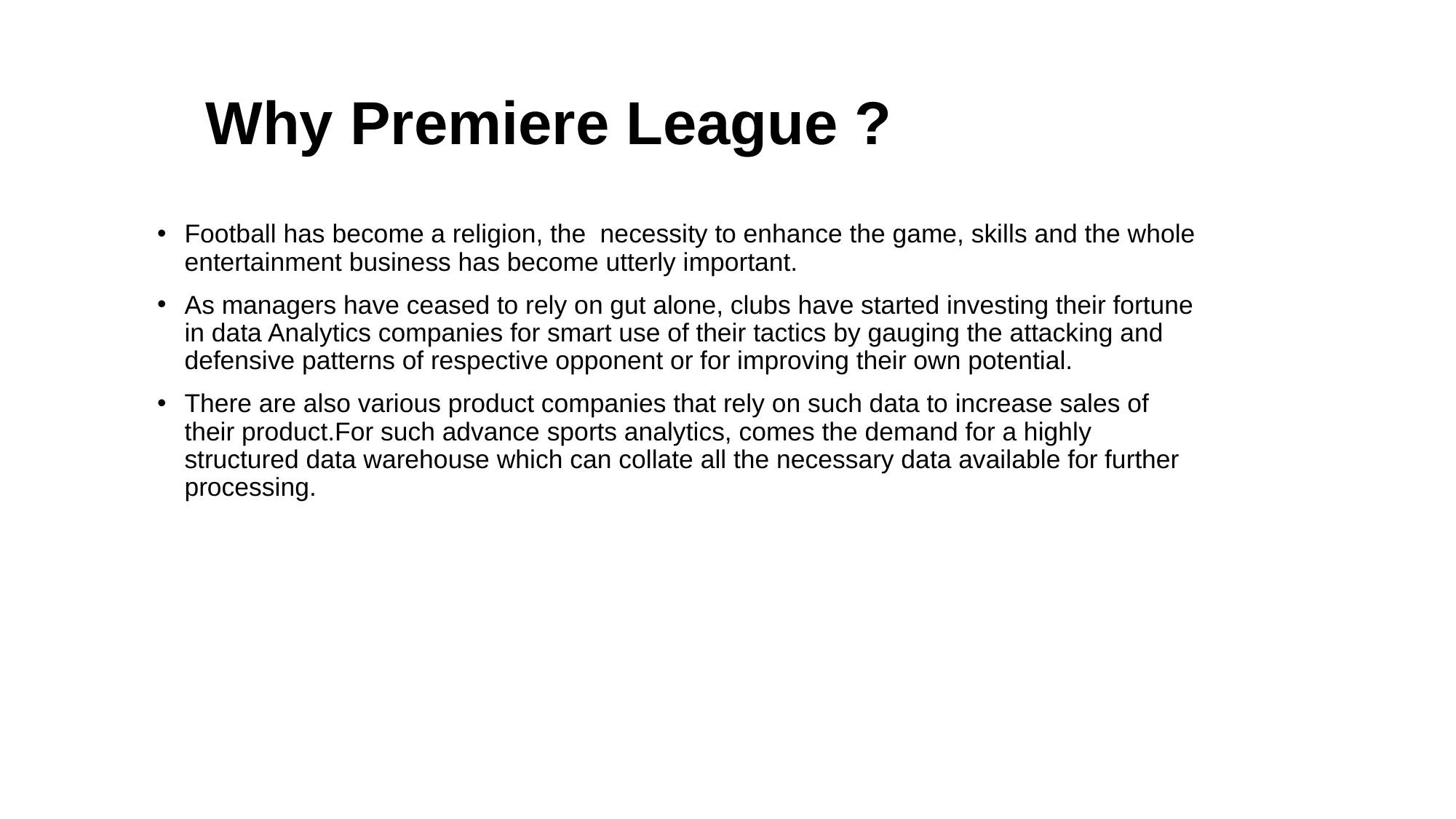

Why Premiere League ?
Football has become a religion, the  necessity to enhance the game, skills and the whole entertainment business has become utterly important.
As managers have ceased to rely on gut alone, clubs have started investing their fortune in data Analytics companies for smart use of their tactics by gauging the attacking and defensive patterns of respective opponent or for improving their own potential.
There are also various product companies that rely on such data to increase sales of their product.For such advance sports analytics, comes the demand for a highly structured data warehouse which can collate all the necessary data available for further processing.